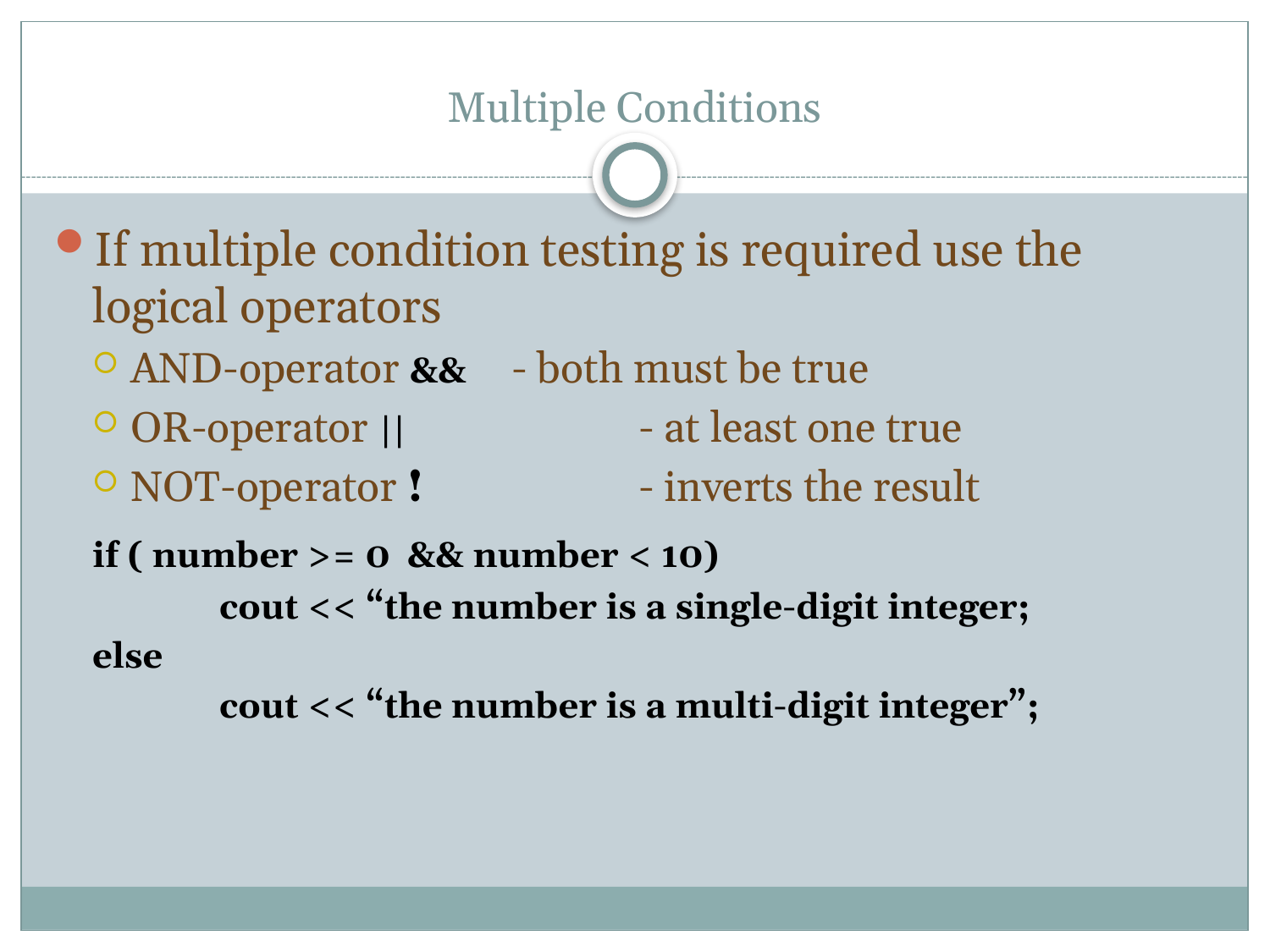

# Multiple Conditions
If multiple condition testing is required use the logical operators
AND-operator && 	- both must be true
OR-operator ||		- at least one true
NOT-operator !		- inverts the result
	if ( number >= 0  && number < 10)
		cout << “the number is a single-digit integer;
	else
		cout << “the number is a multi-digit integer”;